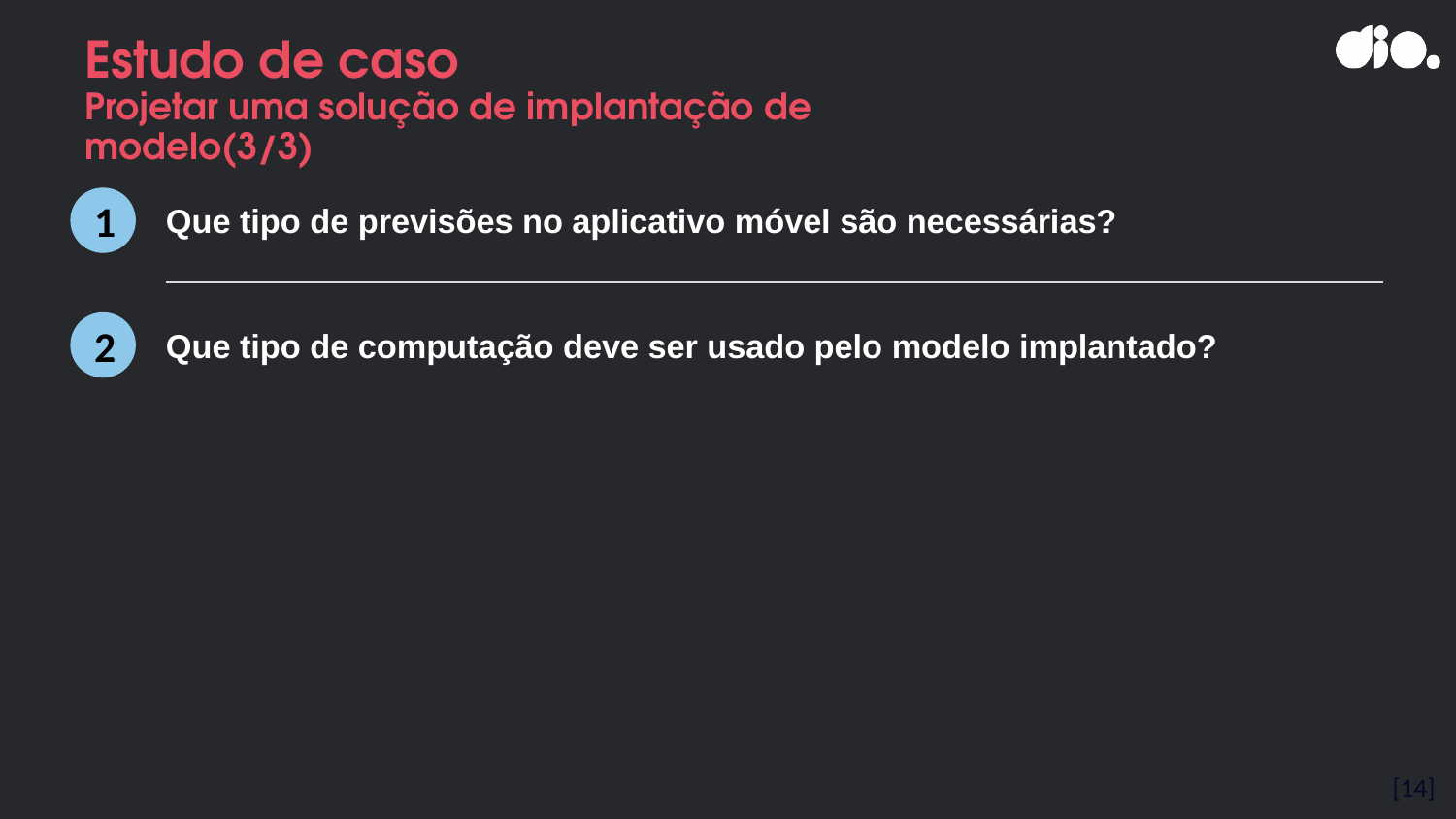

# Estudo de caso Projetar uma solução de implantação de modelo(3/3)
Que tipo de previsões no aplicativo móvel são necessárias?
1
Que tipo de computação deve ser usado pelo modelo implantado?
2
[14]